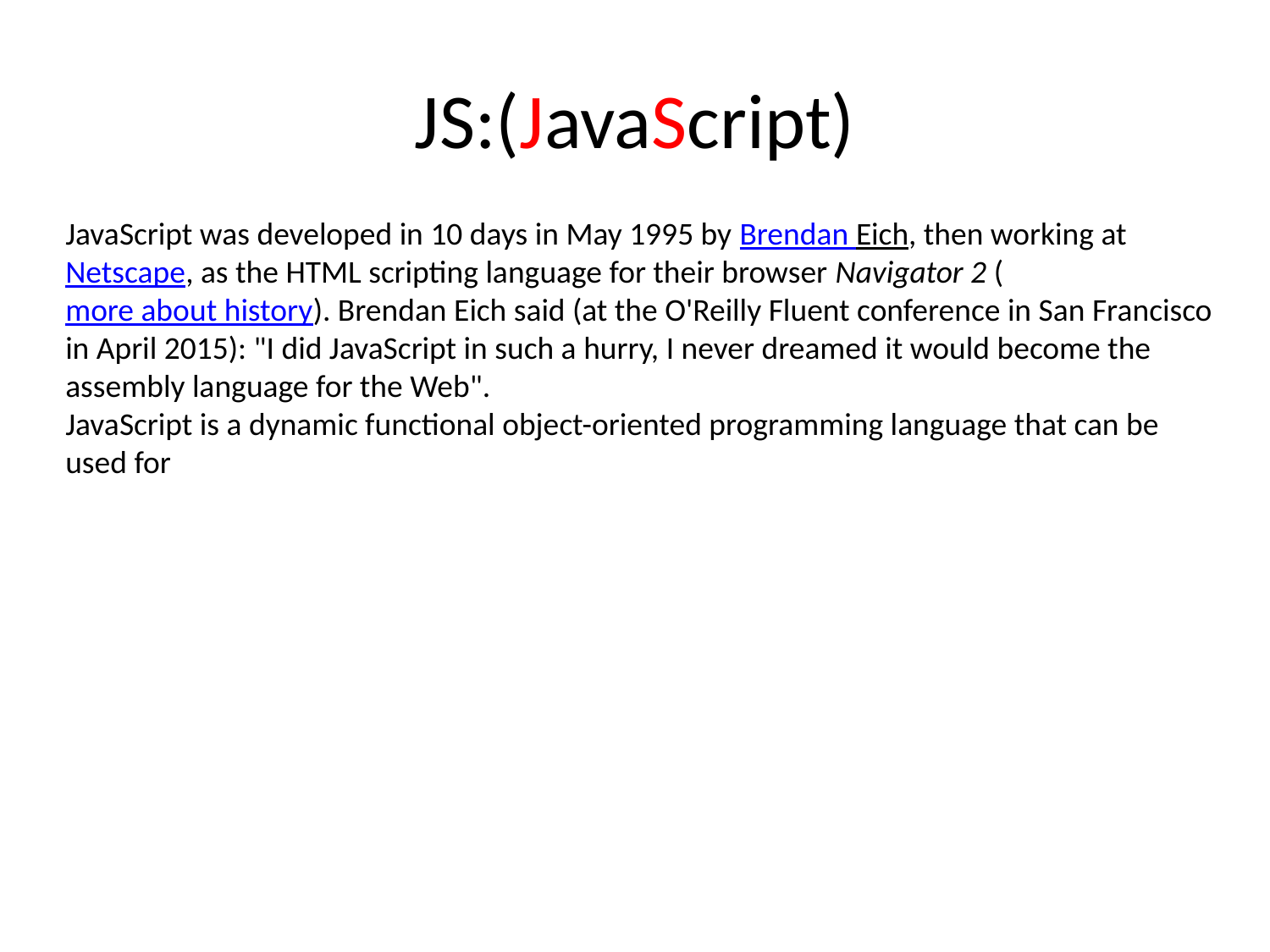

# JS:(JavaScript)

JavaScript was developed in 10 days in May 1995 by Brendan Eich, then working at Netscape, as the HTML scripting language for their browser Navigator 2 (more about history). Brendan Eich said (at the O'Reilly Fluent conference in San Francisco in April 2015): "I did JavaScript in such a hurry, I never dreamed it would become the assembly language for the Web".
JavaScript is a dynamic functional object-oriented programming language that can be used for